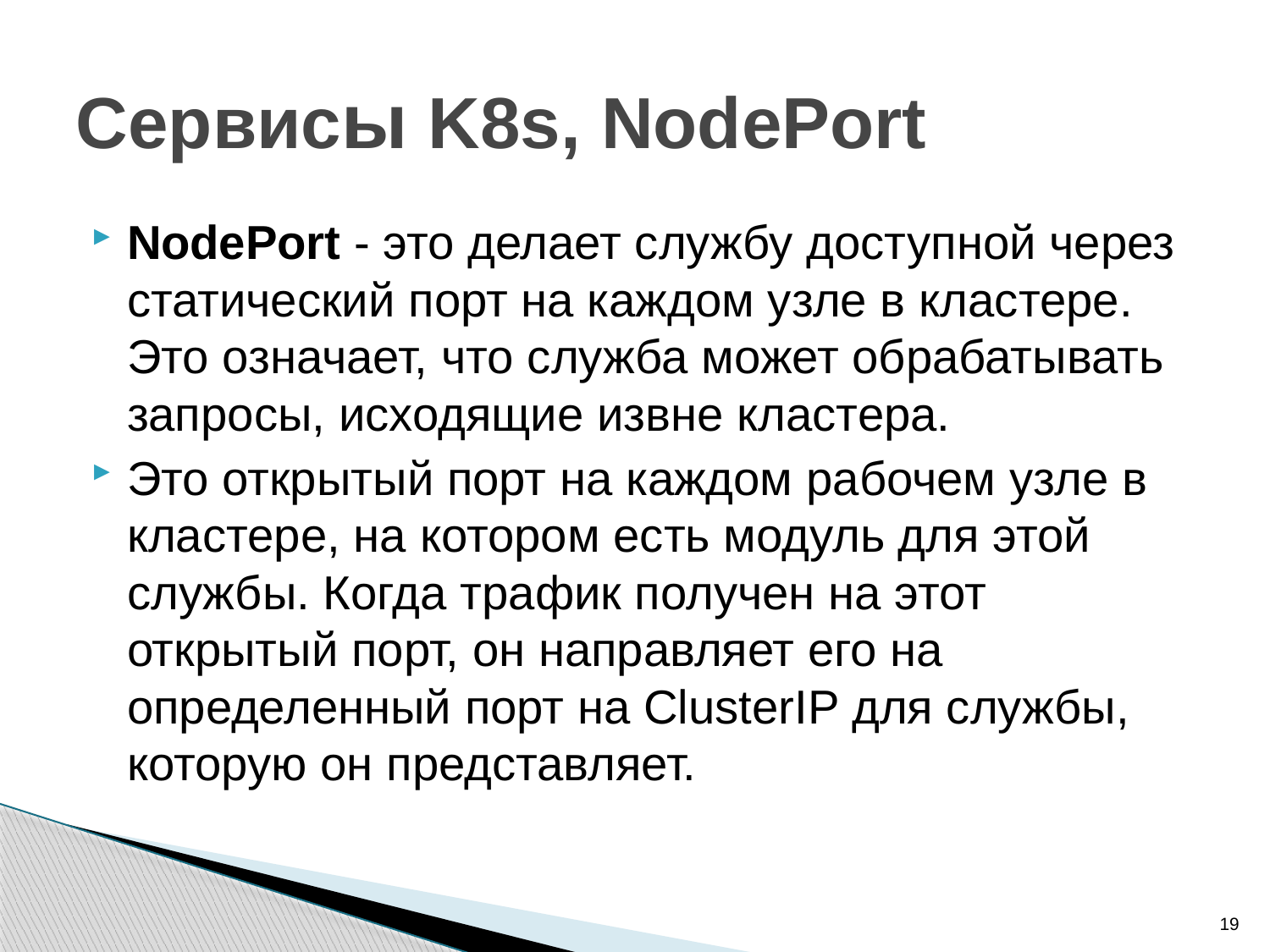

# Сервисы K8s, NodePort
NodePort - это делает службу доступной через статический порт на каждом узле в кластере. Это означает, что служба может обрабатывать запросы, исходящие извне кластера.
Это открытый порт на каждом рабочем узле в кластере, на котором есть модуль для этой службы. Когда трафик получен на этот открытый порт, он направляет его на определенный порт на ClusterIP для службы, которую он представляет.
19